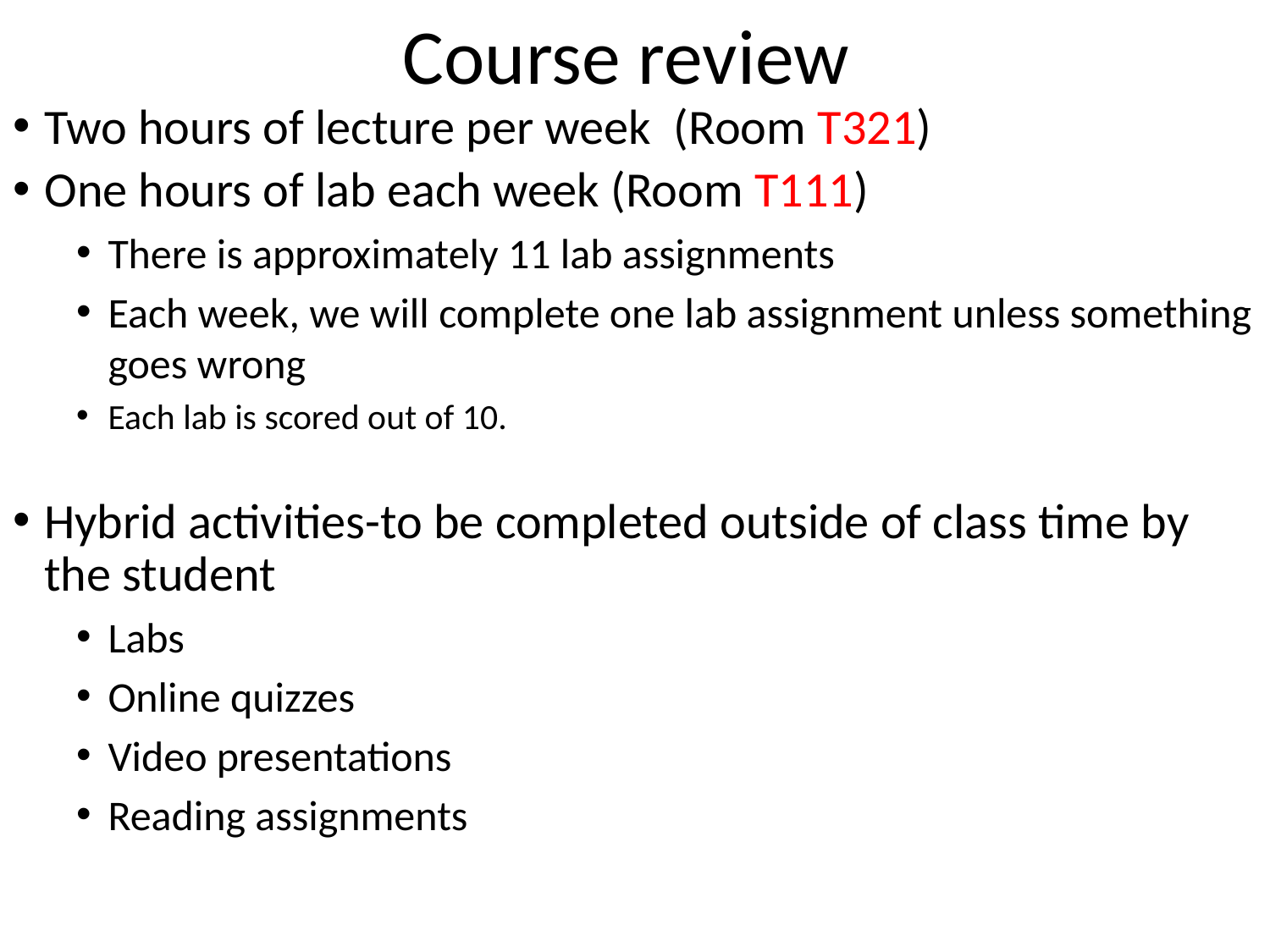

# Course review
Two hours of lecture per week  (Room T321)
One hours of lab each week (Room T111)
There is approximately 11 lab assignments
Each week, we will complete one lab assignment unless something goes wrong
Each lab is scored out of 10.

Hybrid activities-to be completed outside of class time by the student
Labs
Online quizzes
Video presentations
Reading assignments